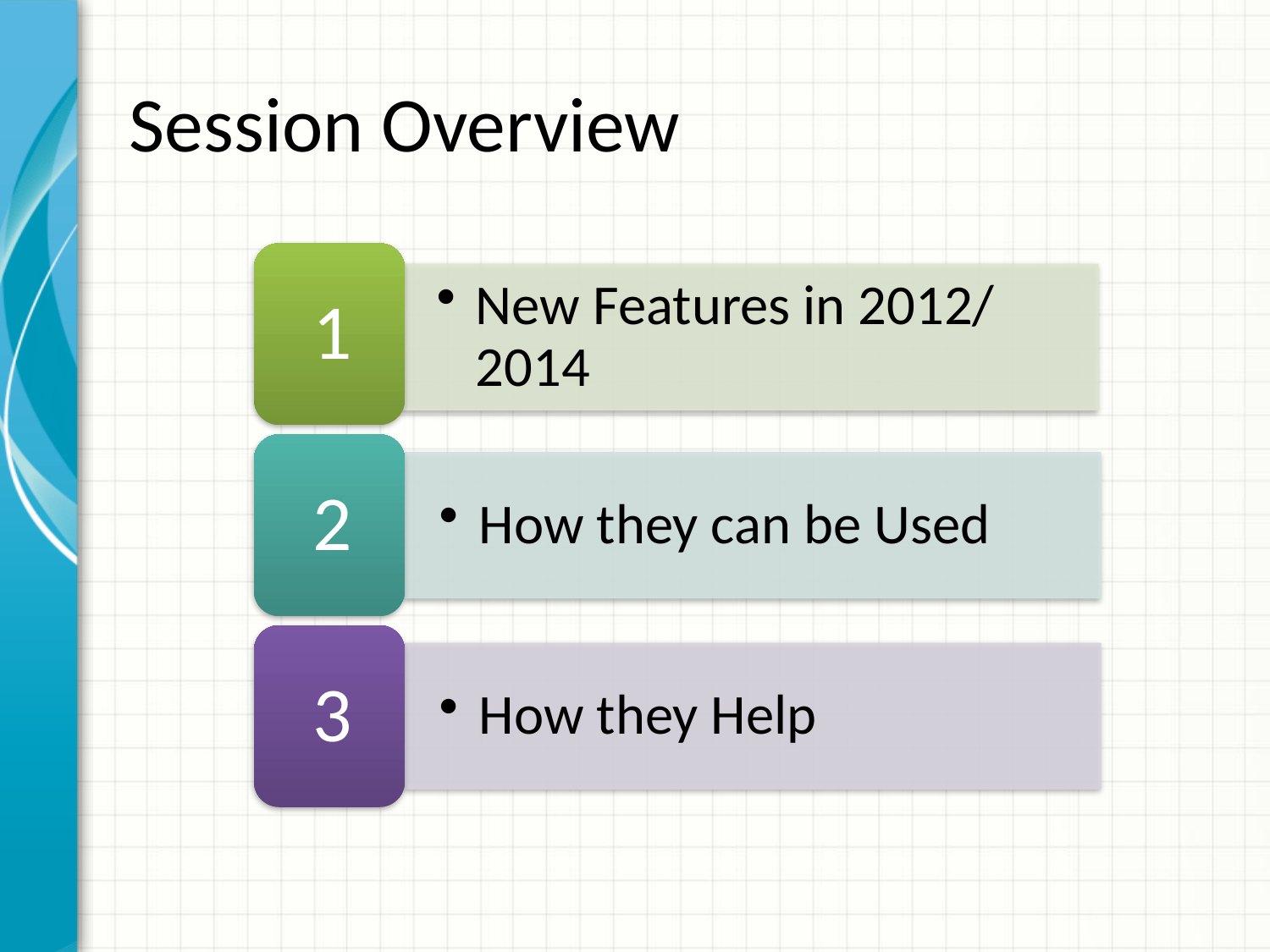

# Session Overview
New Features in 2012/ 2014
1
How they can be Used
2
How they Help
3